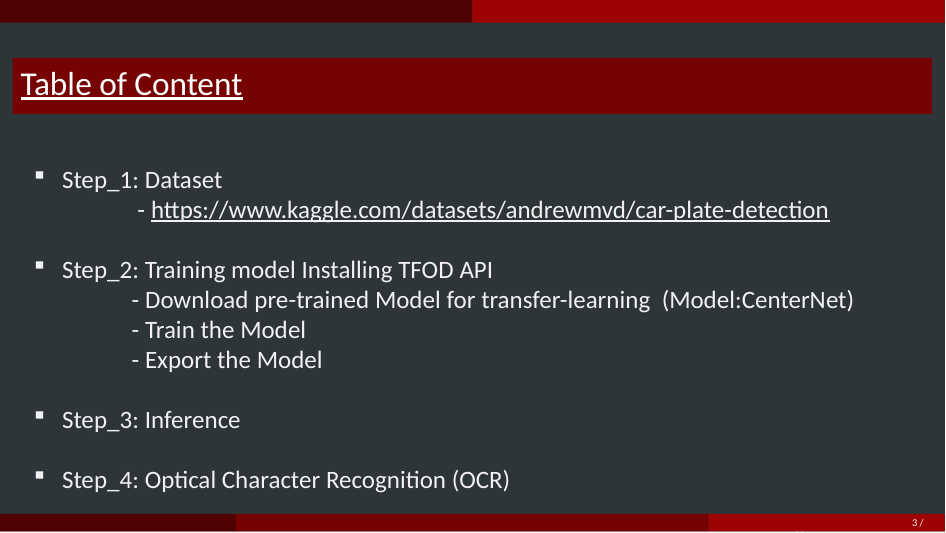

# Table of Content

Step_1: Dataset
                  - https://www.kaggle.com/datasets/andrewmvd/car-plate-detection

Step_2: Training model Installing TFOD API
                 - Download pre-trained Model for transfer-learning  (Model:CenterNet)
                 - Train the Model
                 - Export the Model

Step_3: Inference

Step_4: Optical Character Recognition (OCR)
	3 / 14